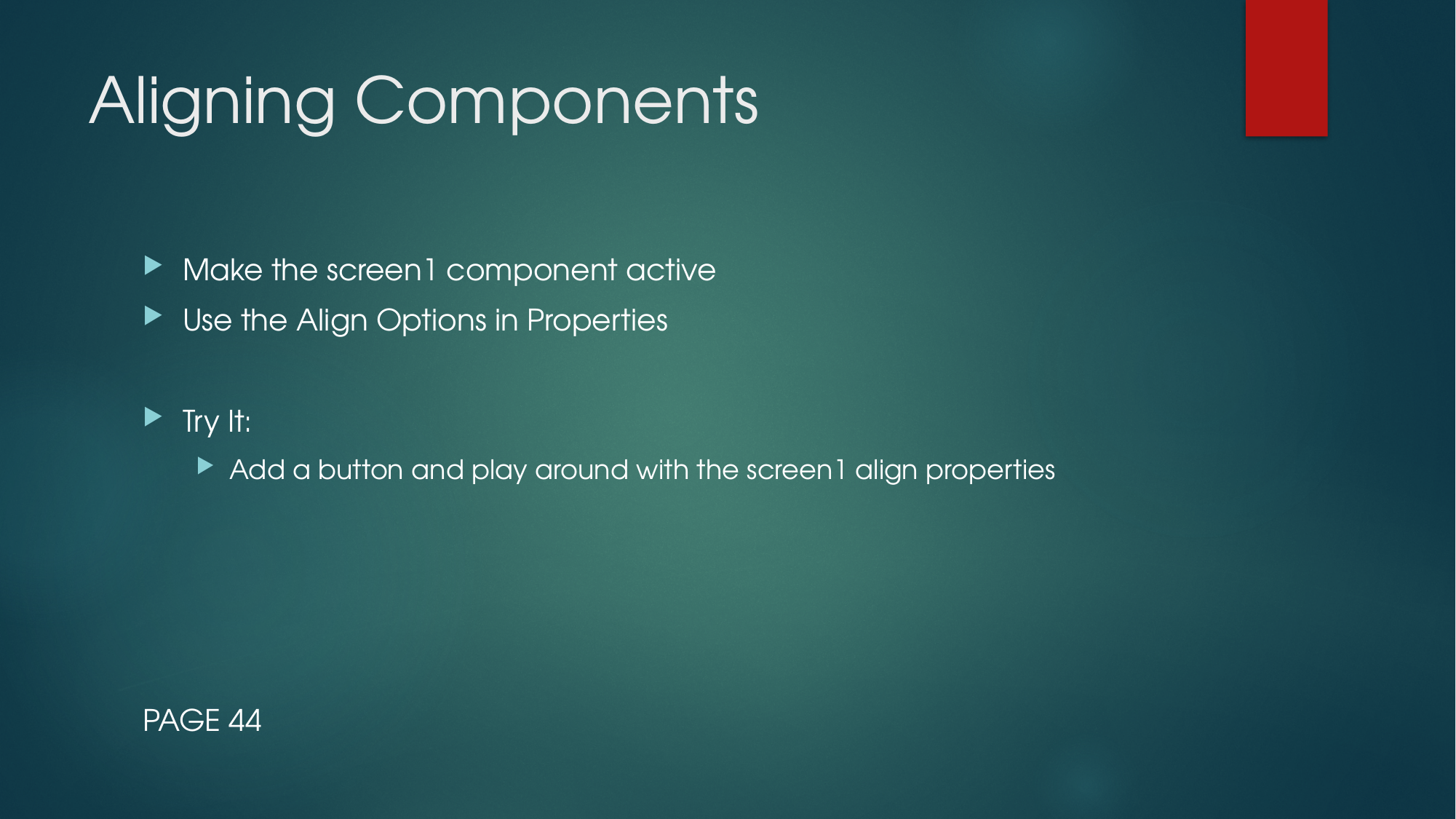

# Aligning Components
Make the screen1 component active
Use the Align Options in Properties

Try It:
Add a button and play around with the screen1 align properties

PAGE 44